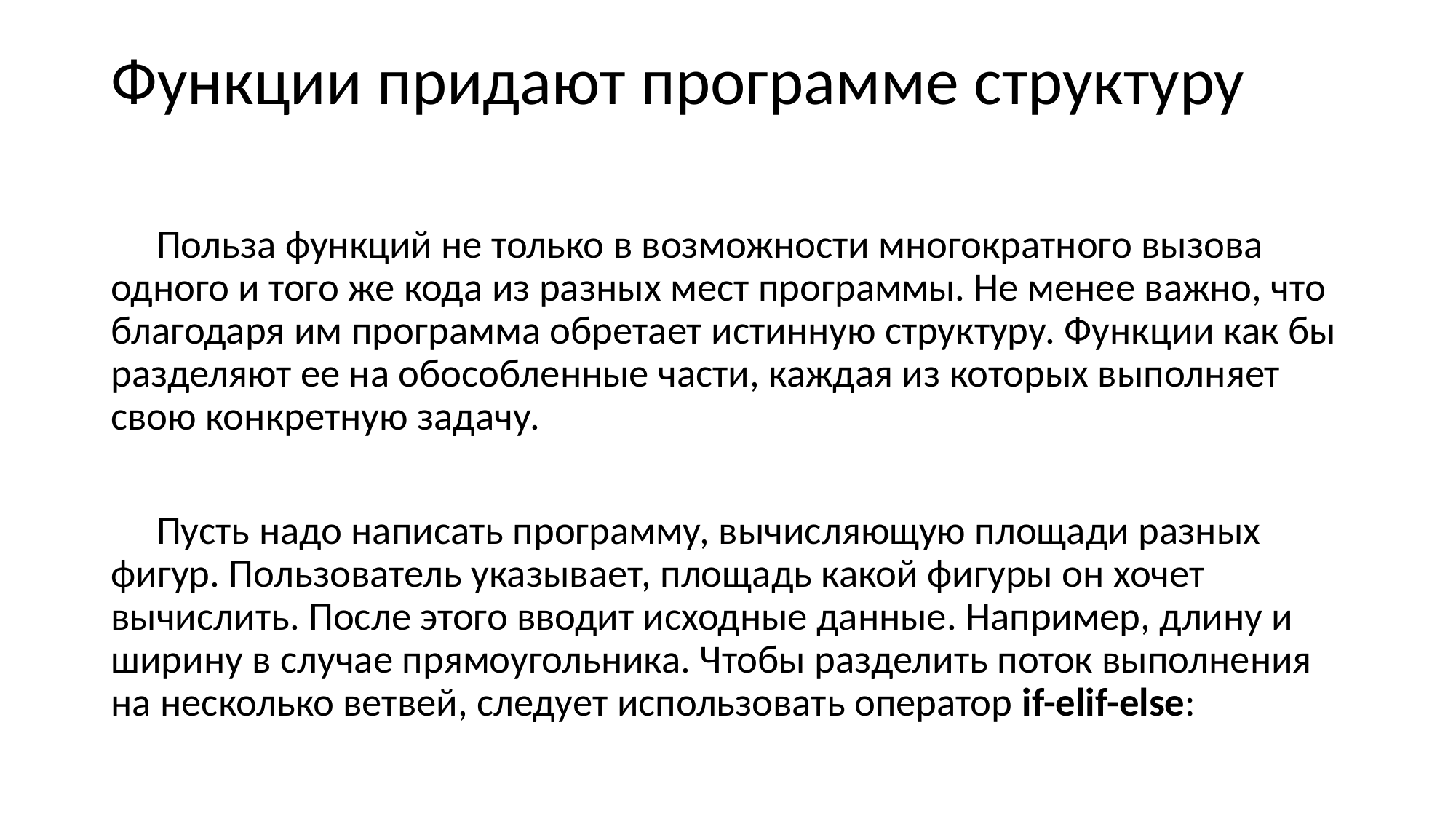

# Функции придают программе структуру
     Польза функций не только в возможности многократного вызова одного и того же кода из разных мест программы. Не менее важно, что благодаря им программа обретает истинную структуру. Функции как бы разделяют ее на обособленные части, каждая из которых выполняет свою конкретную задачу.

     Пусть надо написать программу, вычисляющую площади разных фигур. Пользователь указывает, площадь какой фигуры он хочет вычислить. После этого вводит исходные данные. Например, длину и ширину в случае прямоугольника. Чтобы разделить поток выполнения на несколько ветвей, следует использовать оператор if-elif-else: